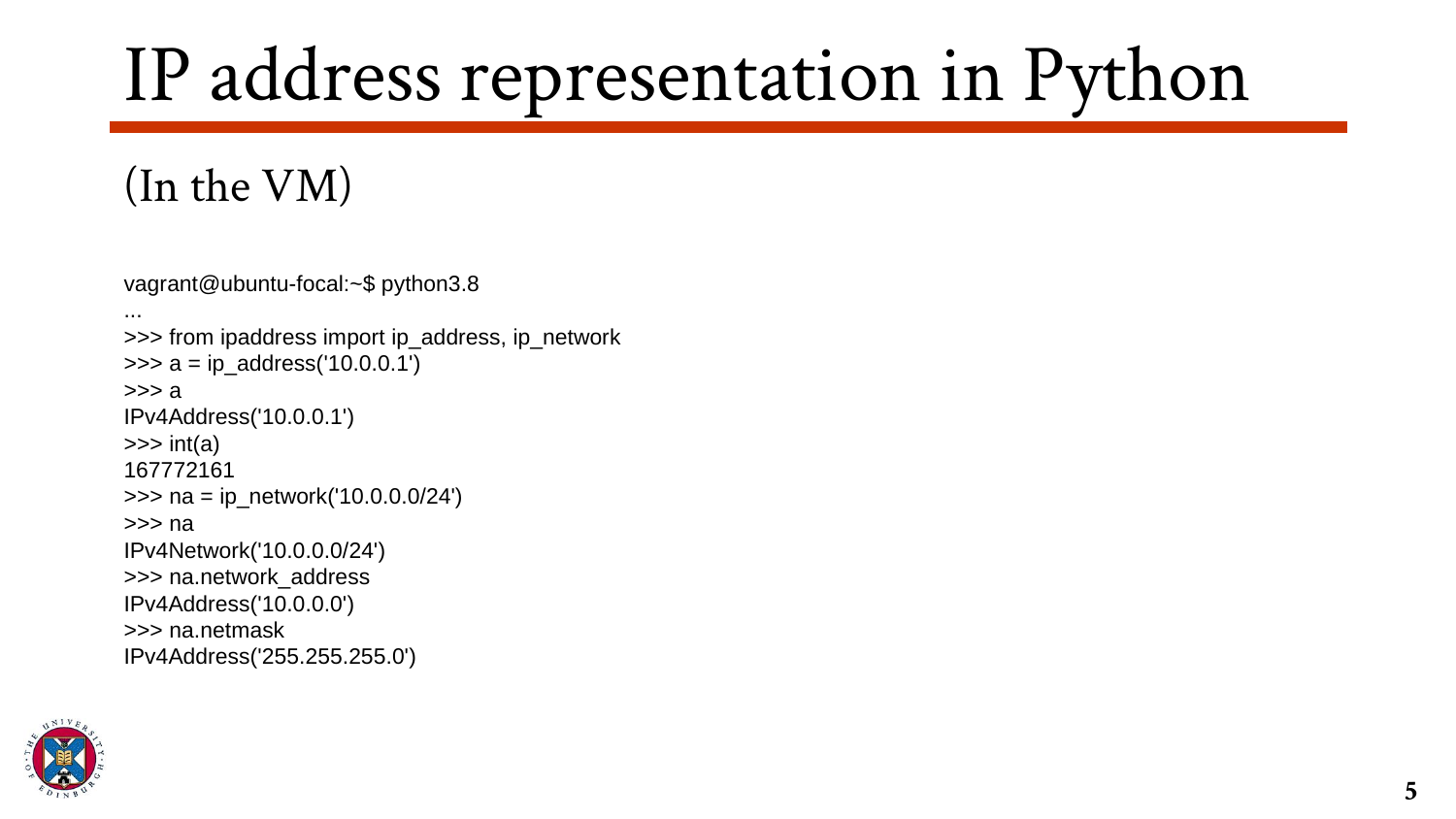

# IP address representation in Python
(In the VM)

vagrant@ubuntu-focal:~$ python3.8
...
>>> from ipaddress import ip_address, ip_network
>>> a = ip_address('10.0.0.1')
>>> a
IPv4Address('10.0.0.1')
>>> int(a)
167772161
>>> na = ip_network('10.0.0.0/24')
>>> na
IPv4Network('10.0.0.0/24')
>>> na.network_address
IPv4Address('10.0.0.0')
>>> na.netmask
IPv4Address('255.255.255.0')
5